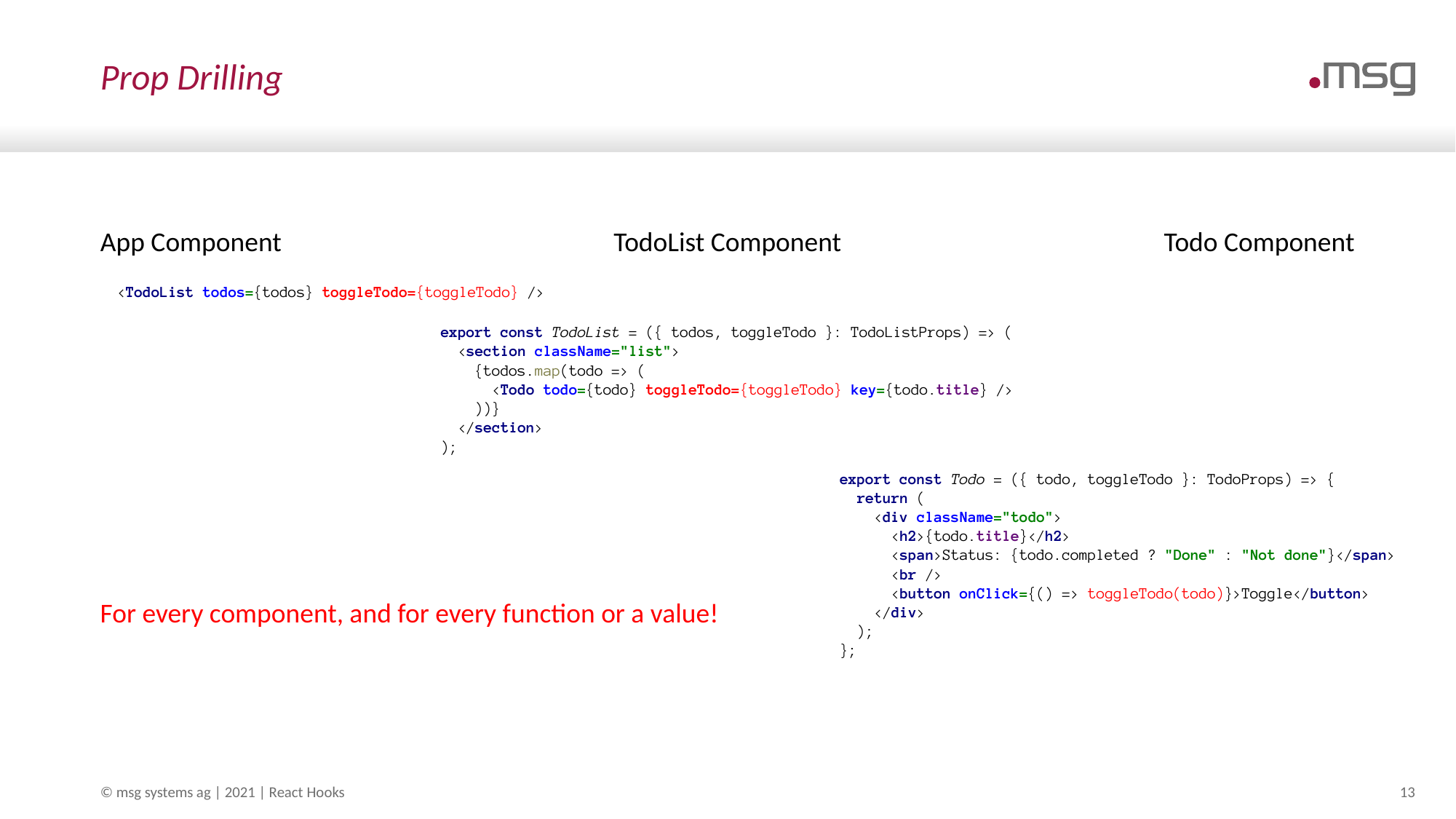

# Prop Drilling
TodoList Component
Todo Component
App Component
<TodoList todos={todos} toggleTodo={toggleTodo} />
export const TodoList = ({ todos, toggleTodo }: TodoListProps) => (
  <section className="list">
    {todos.map(todo => (
      <Todo todo={todo} toggleTodo={toggleTodo} key={todo.title} />
    ))}
  </section>
);
export const Todo = ({ todo, toggleTodo }: TodoProps) => {
  return (
    <div className="todo">
      <h2>{todo.title}</h2>
      <span>Status: {todo.completed ? "Done" : "Not done"}</span>
      <br />
      <button onClick={() => toggleTodo(todo)}>Toggle</button>
    </div>
  );
};
For every component, and for every function or a value!
© msg systems ag | 2021 | React Hooks
13